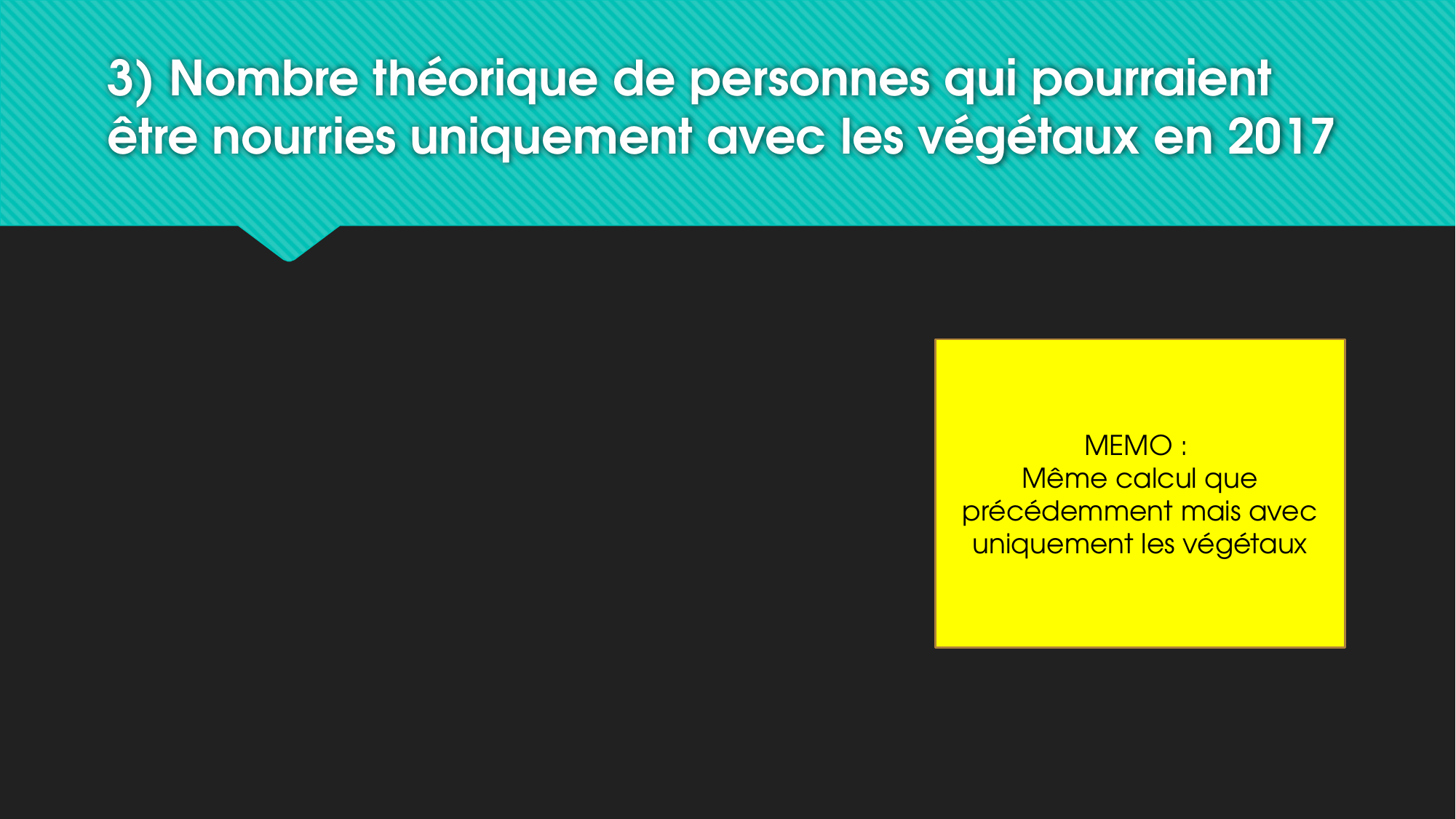

# 3) Nombre théorique de personnes qui pourraient être nourries uniquement avec les végétaux en 2017

MEMO :
Même calcul que précédemment mais avec uniquement les végétaux